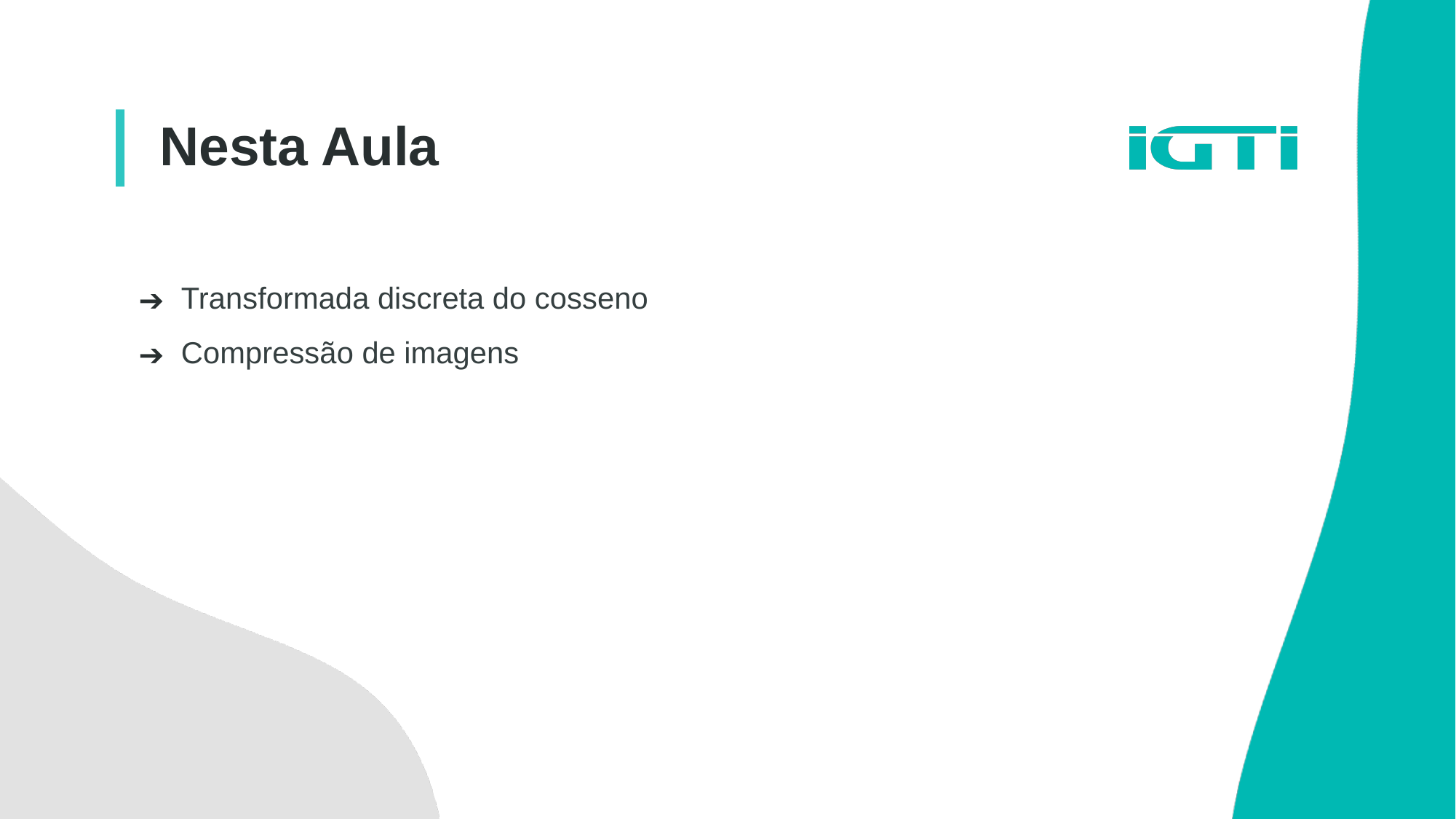

Nesta Aula
Transformada discreta do cosseno
Compressão de imagens